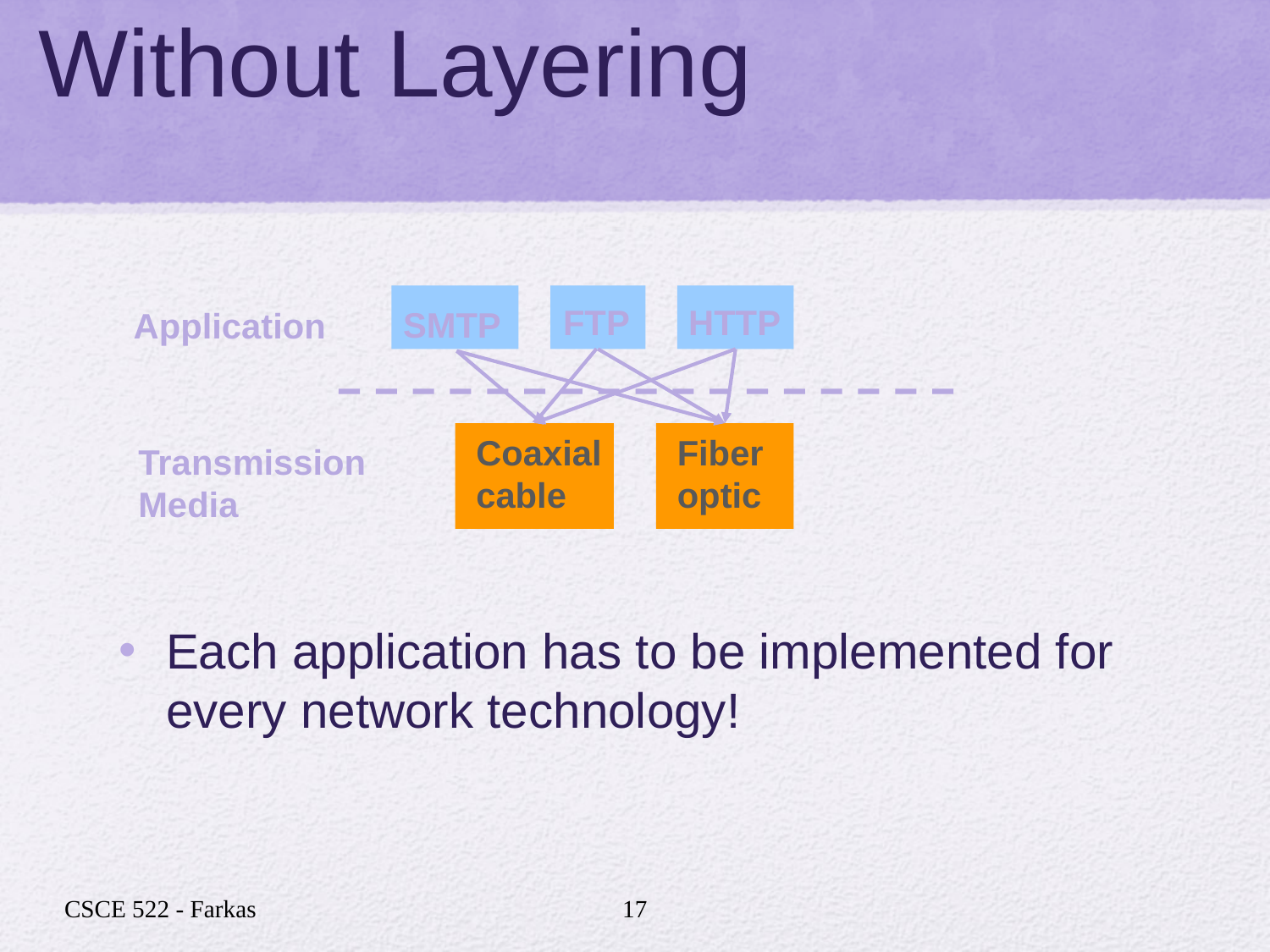

# Without Layering

FTP
HTTP
SMTP
Application

Coaxial
cable
Fiber
optic
Transmission
Media
Each application has to be implemented for every network technology!
CSCE 522 - Farkas
17